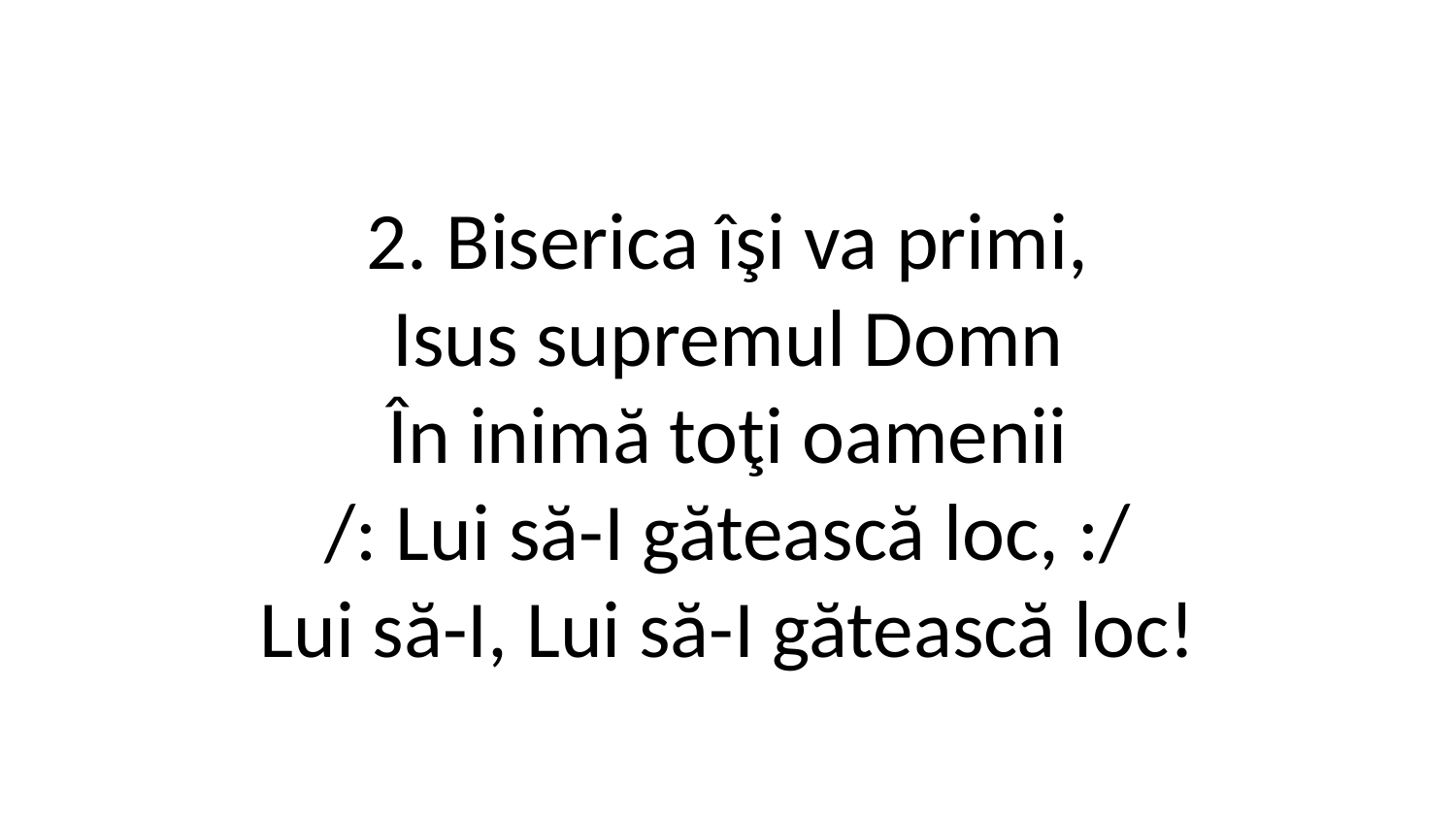

2. Biserica îşi va primi,
Isus supremul Domn
În inimă toţi oamenii
/: Lui să-I gătească loc, :/
Lui să-I, Lui să-I gătească loc!